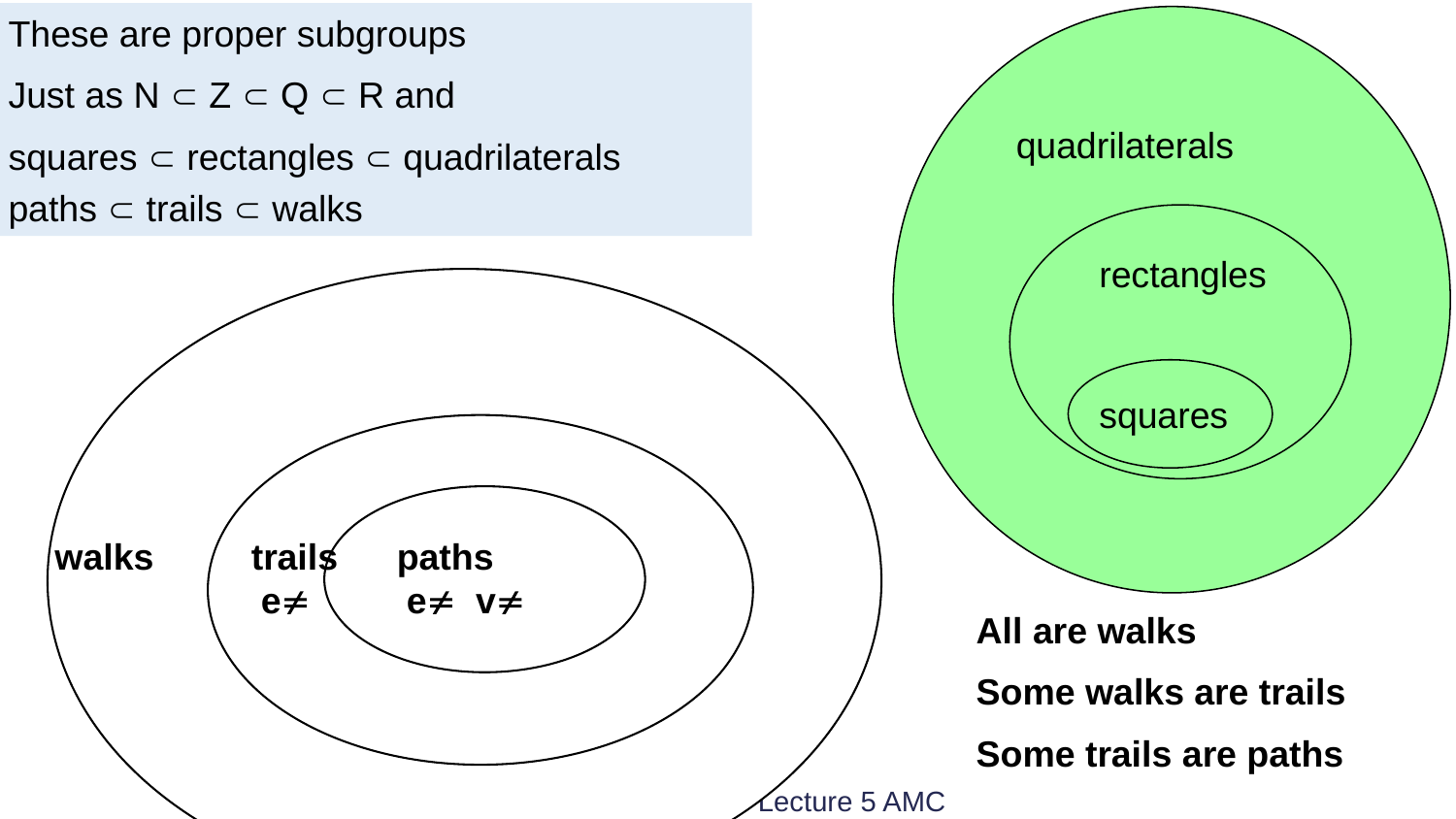

These are proper subgroups
Just as N ⊂ Z ⊂ Q ⊂ R and
squares ⊂ rectangles ⊂ quadrilaterals
paths ⊂ trails ⊂ walks

quadrilaterals

rectangles

walks	     trails	     paths
	e≠	e≠  v≠

squares
All are walks
Some walks are trails
Some trails are paths
YDF 2015/16 Lecture 5 AMC